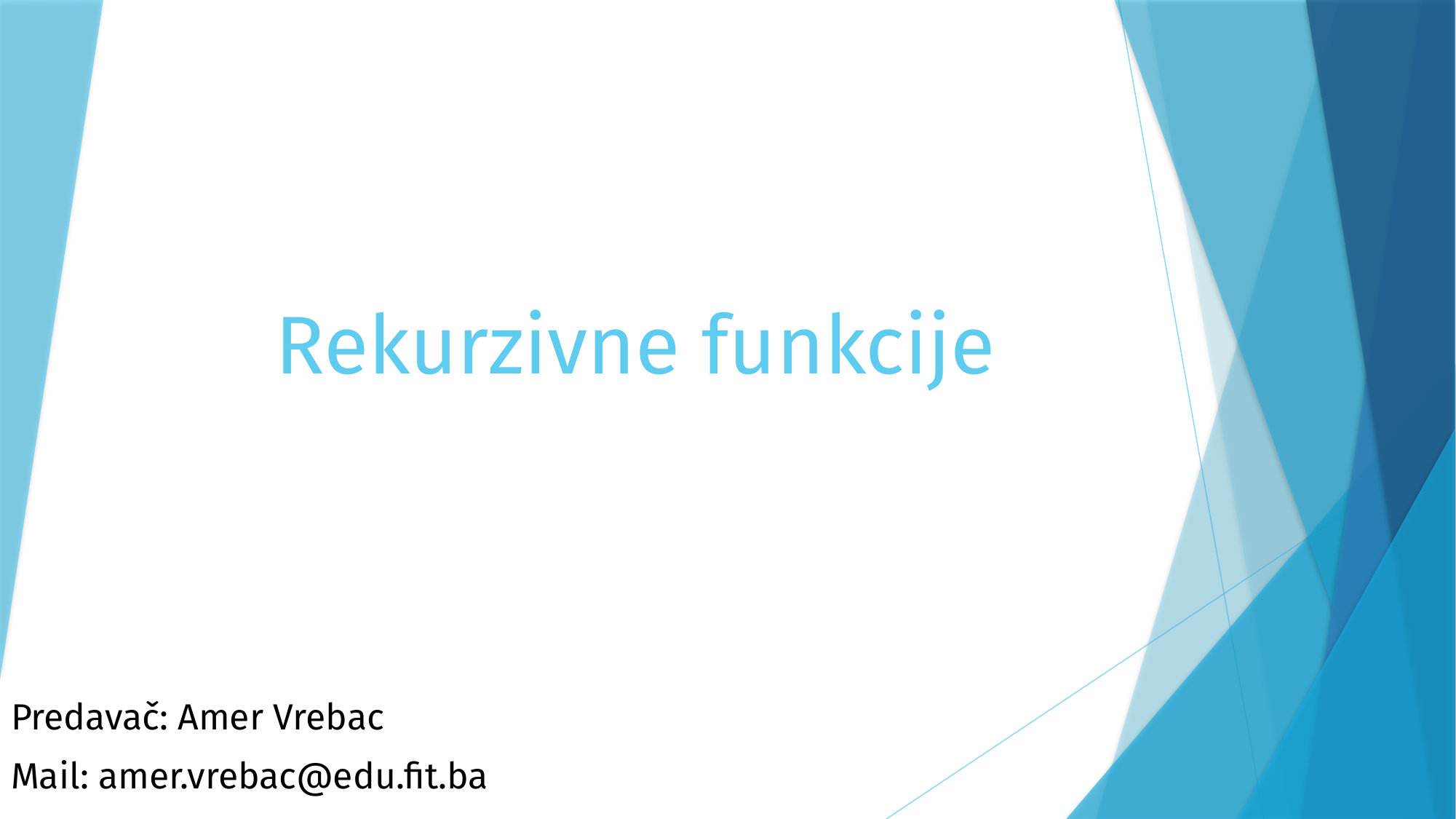

# Rekurzivne funkcije
Predavač: Amer Vrebac
Mail: amer.vrebac@edu.fit.ba